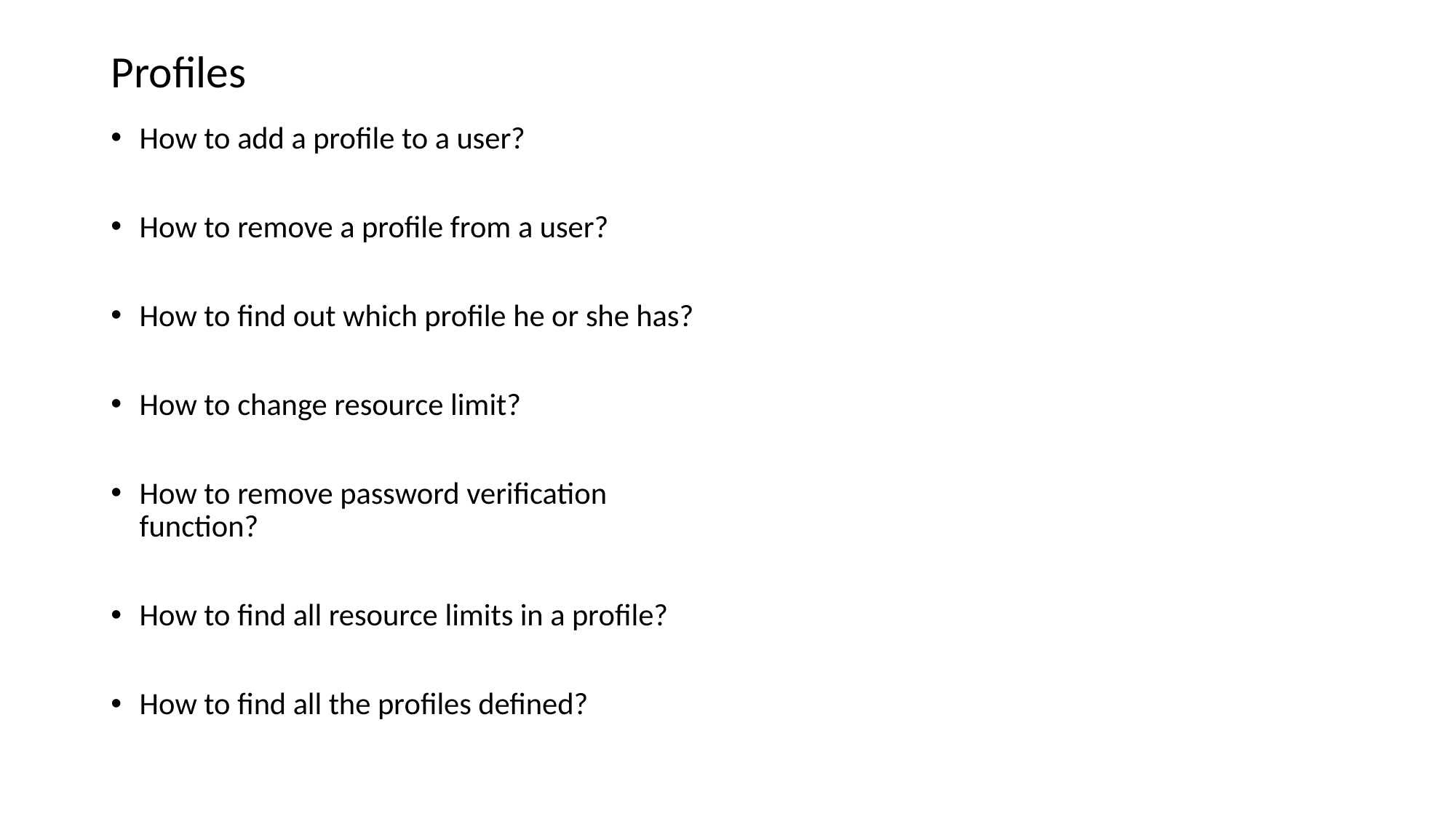

# Profiles
How to add a profile to a user?

How to remove a profile from a user?

How to find out which profile he or she has?

How to change resource limit?

How to remove password verification function?

How to find all resource limits in a profile?

How to find all the profiles defined?